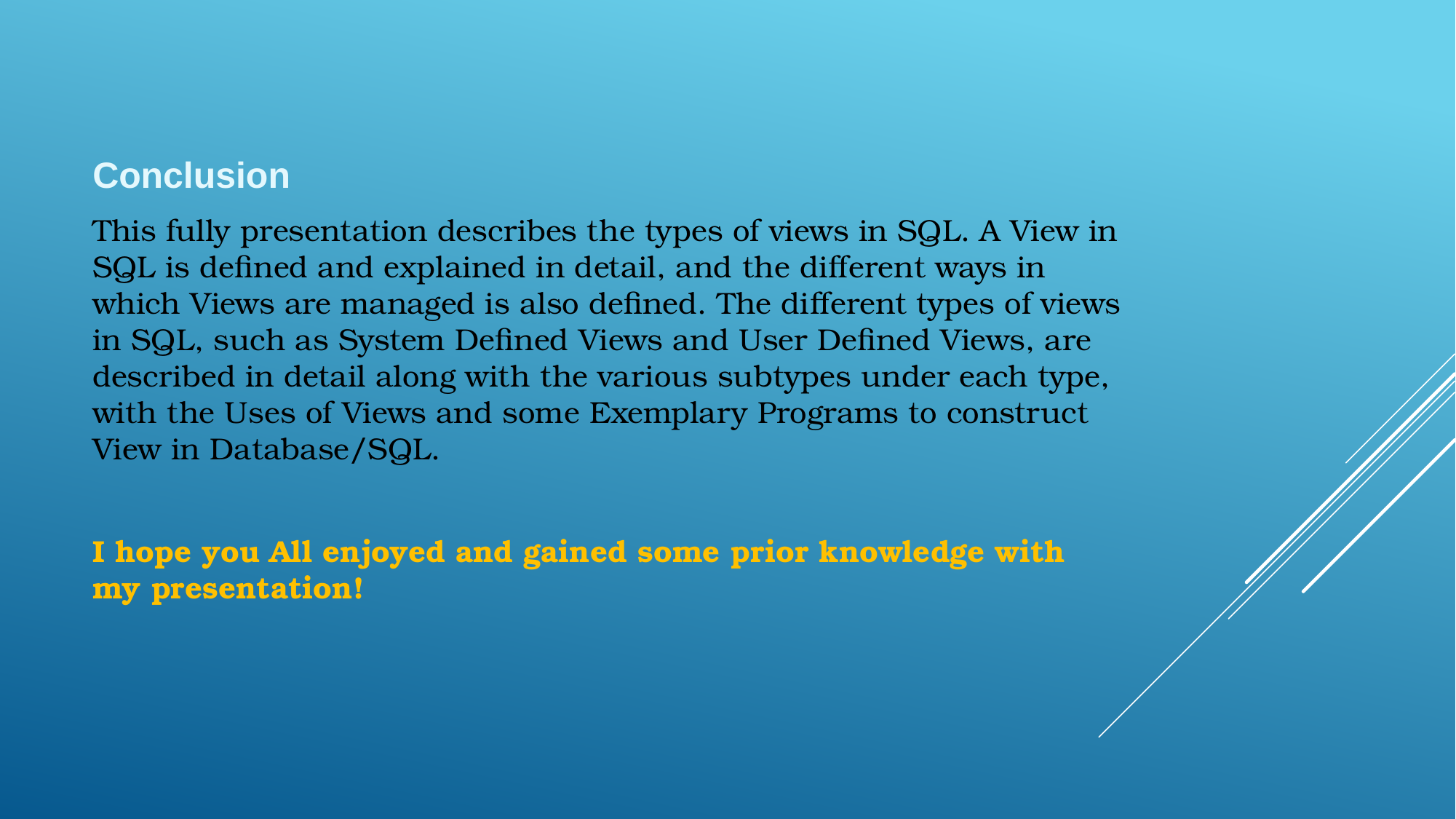

Conclusion
This fully presentation describes the types of views in SQL. A View in SQL is defined and explained in detail, and the different ways in which Views are managed is also defined. The different types of views in SQL, such as System Defined Views and User Defined Views, are described in detail along with the various subtypes under each type, with the Uses of Views and some Exemplary Programs to construct View in Database/SQL.

I hope you All enjoyed and gained some prior knowledge with my presentation!